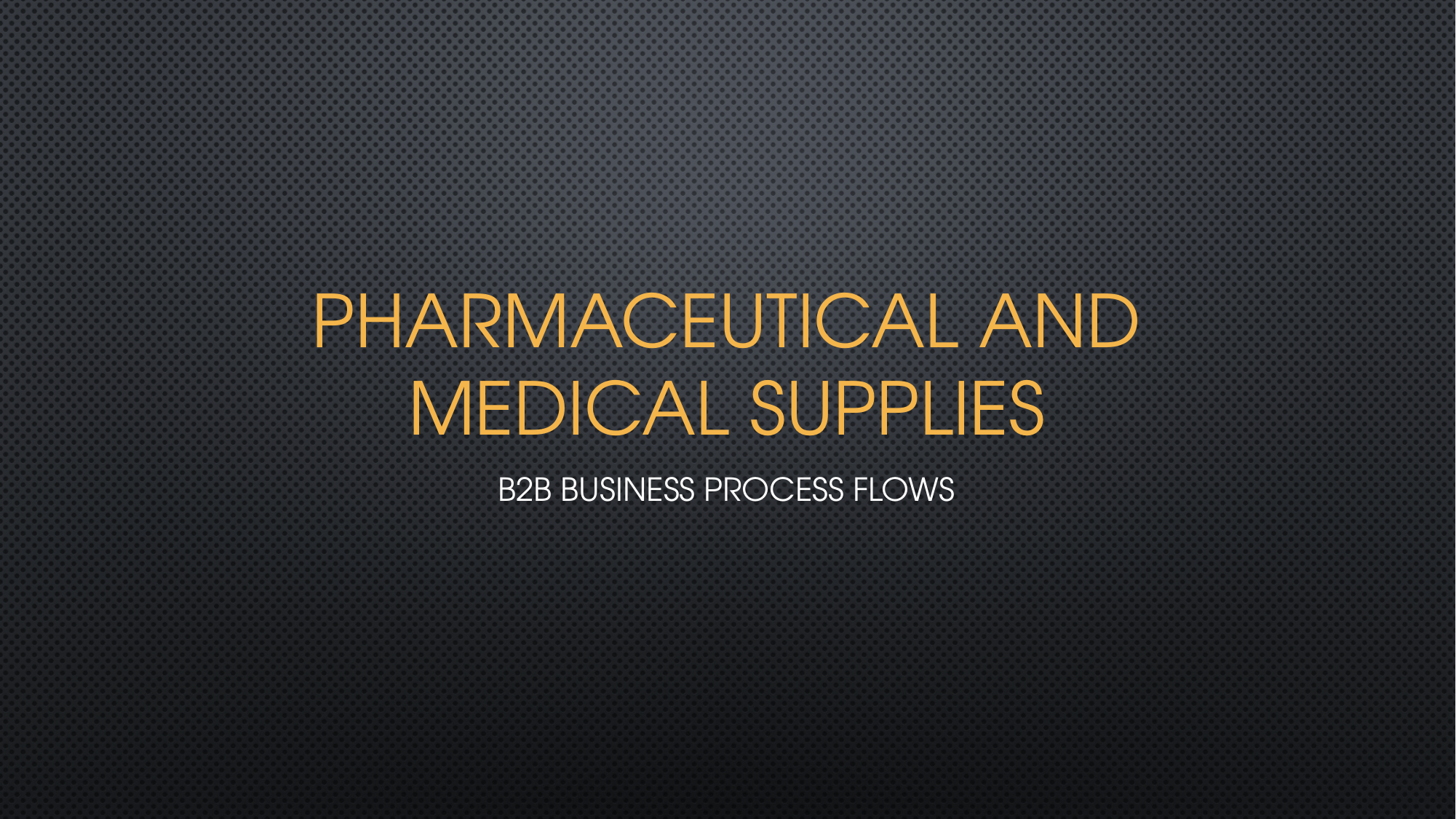

# Pharmaceutical and medical supplies
B2B Business Process Flows